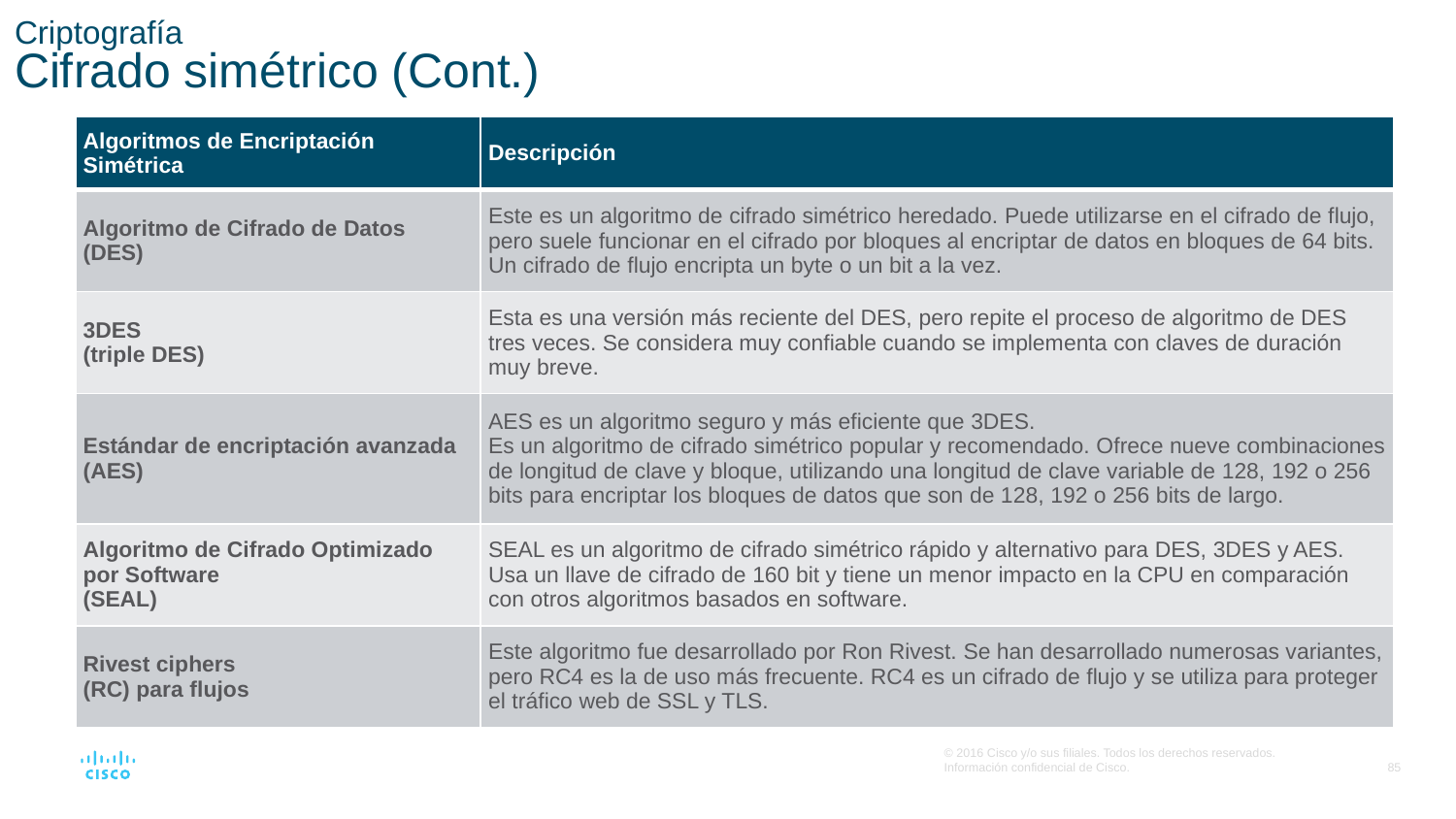

# Criptografía Cifrado simétrico (Cont.)
| Algoritmos de Encriptación Simétrica | Descripción |
| --- | --- |
| Algoritmo de Cifrado de Datos (DES) | Este es un algoritmo de cifrado simétrico heredado. Puede utilizarse en el cifrado de flujo, pero suele funcionar en el cifrado por bloques al encriptar de datos en bloques de 64 bits. Un cifrado de flujo encripta un byte o un bit a la vez. |
| 3DES (triple DES) | Esta es una versión más reciente del DES, pero repite el proceso de algoritmo de DES tres veces. Se considera muy confiable cuando se implementa con claves de duración muy breve. |
| Estándar de encriptación avanzada (AES) | AES es un algoritmo seguro y más eficiente que 3DES. Es un algoritmo de cifrado simétrico popular y recomendado. Ofrece nueve combinaciones de longitud de clave y bloque, utilizando una longitud de clave variable de 128, 192 o 256 bits para encriptar los bloques de datos que son de 128, 192 o 256 bits de largo. |
| Algoritmo de Cifrado Optimizado por Software (SEAL) | SEAL es un algoritmo de cifrado simétrico rápido y alternativo para DES, 3DES y AES. Usa un llave de cifrado de 160 bit y tiene un menor impacto en la CPU en comparación con otros algoritmos basados en software. |
| Rivest ciphers (RC) para flujos | Este algoritmo fue desarrollado por Ron Rivest. Se han desarrollado numerosas variantes, pero RC4 es la de uso más frecuente. RC4 es un cifrado de flujo y se utiliza para proteger el tráfico web de SSL y TLS. |